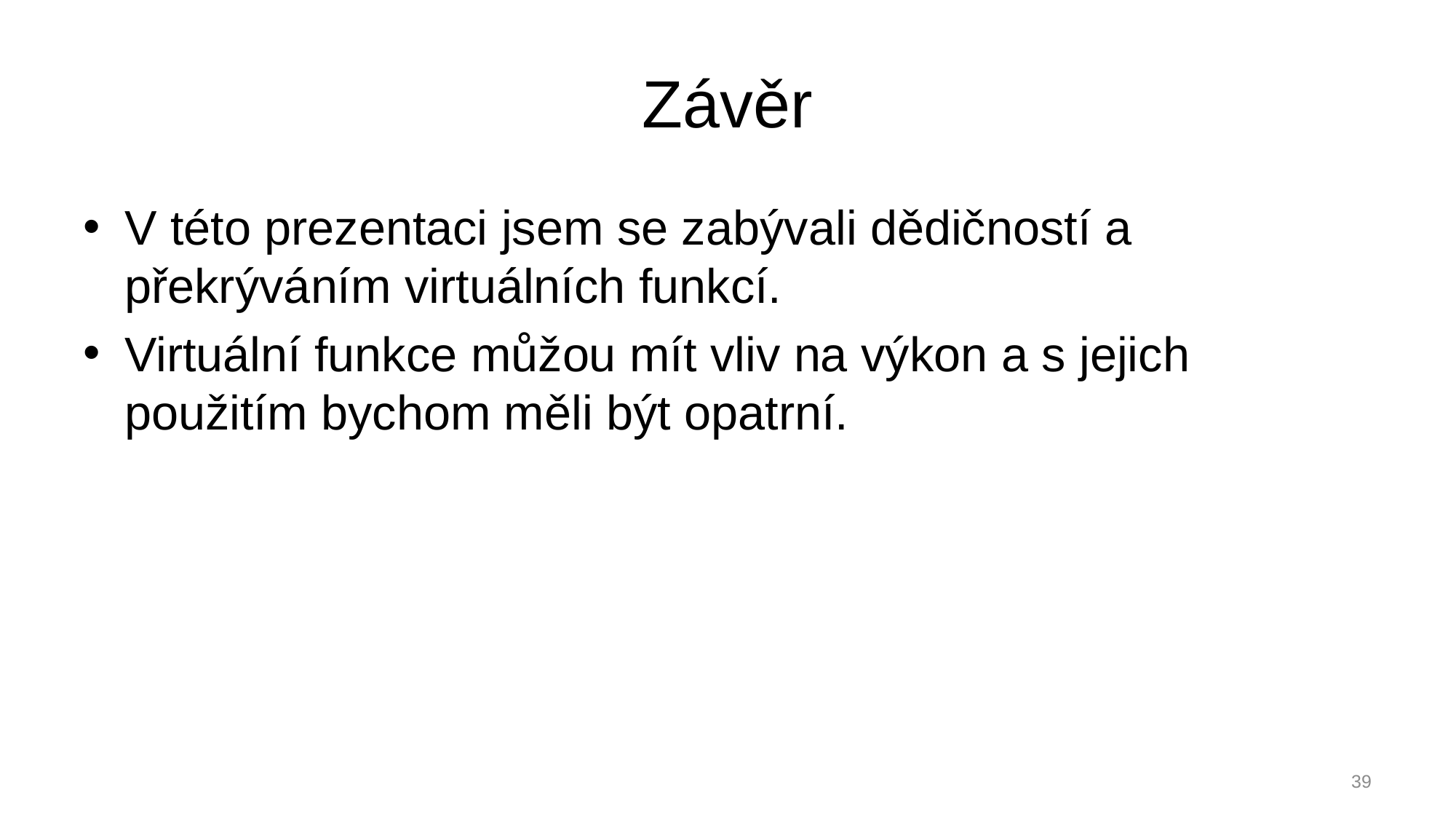

# Závěr
V této prezentaci jsem se zabývali dědičností a překrýváním virtuálních funkcí.
Virtuální funkce můžou mít vliv na výkon a s jejich použitím bychom měli být opatrní.
39